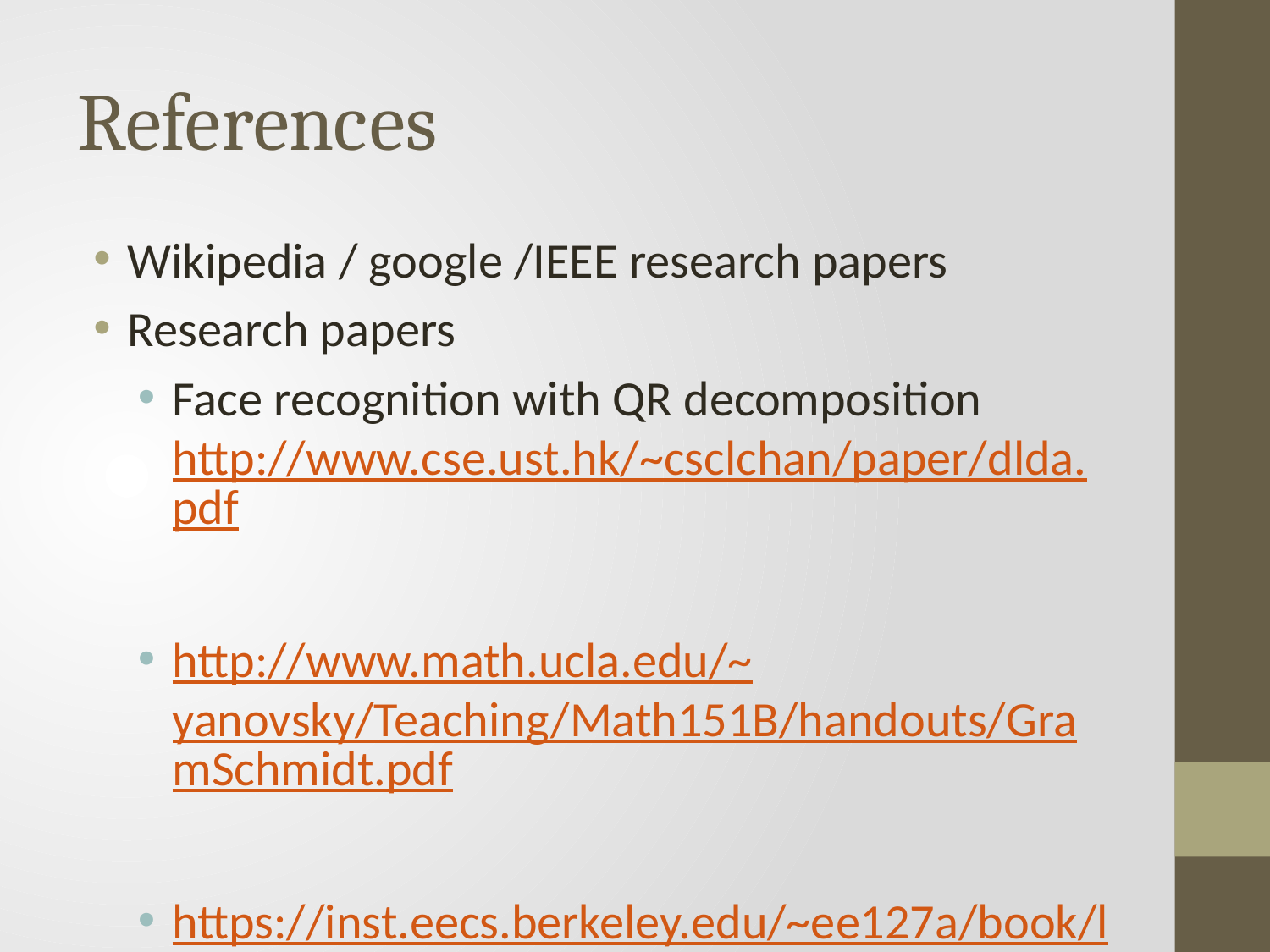

# References
Wikipedia / google /IEEE research papers
Research papers
Face recognition with QR decomposition http://www.cse.ust.hk/~csclchan/paper/dlda.pdf

http://www.math.ucla.edu/~yanovsky/Teaching/Math151B/handouts/GramSchmidt.pdf

https://inst.eecs.berkeley.edu/~ee127a/book/login/l_lineqs_solving.html